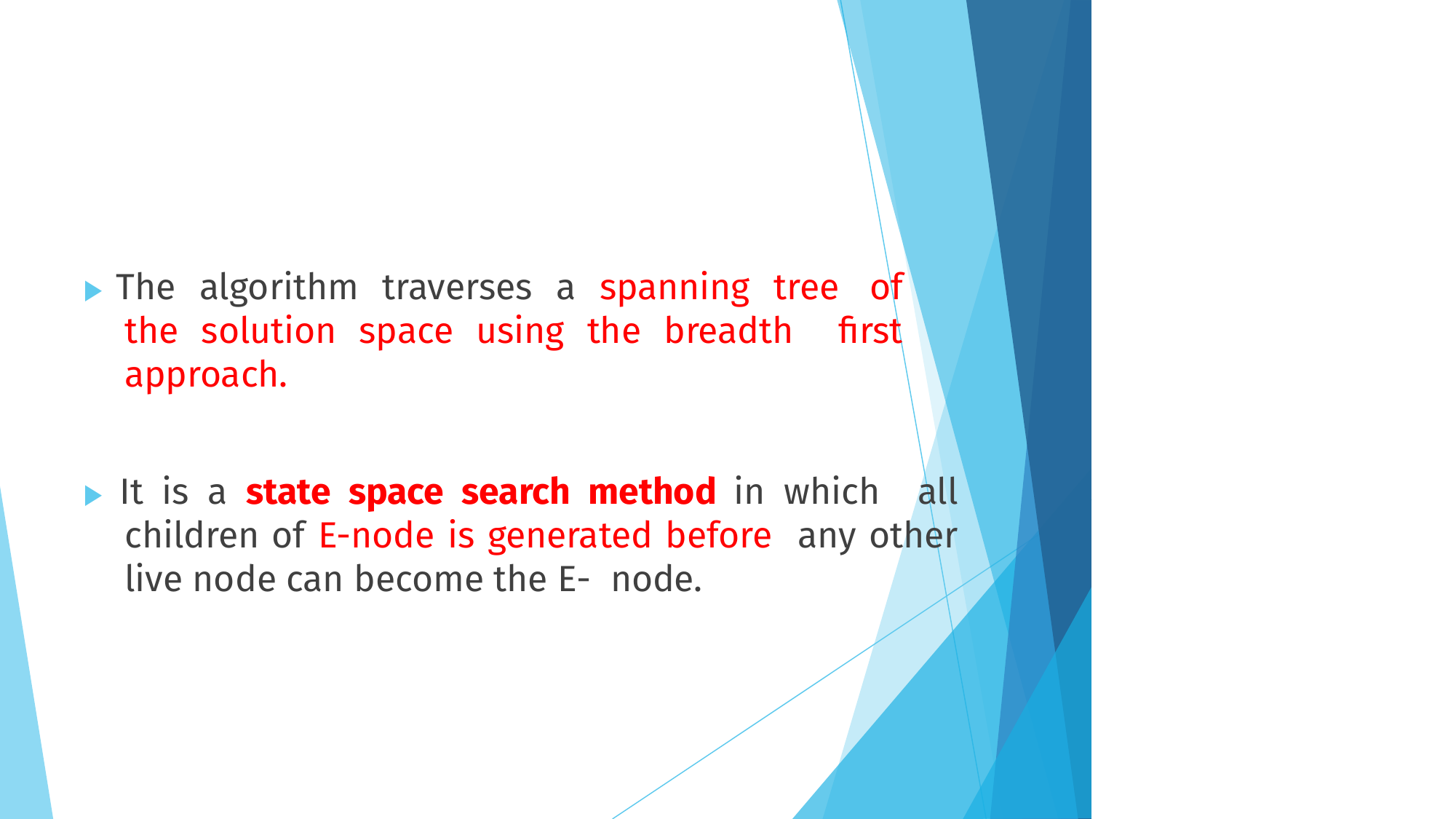

# ▶ The algorithm traverses a spanning tree  of the solution space using the breadth  first approach.
▶ It is a state space search method in which  all children of E-node is generated before  any other live node can become the E-  node.